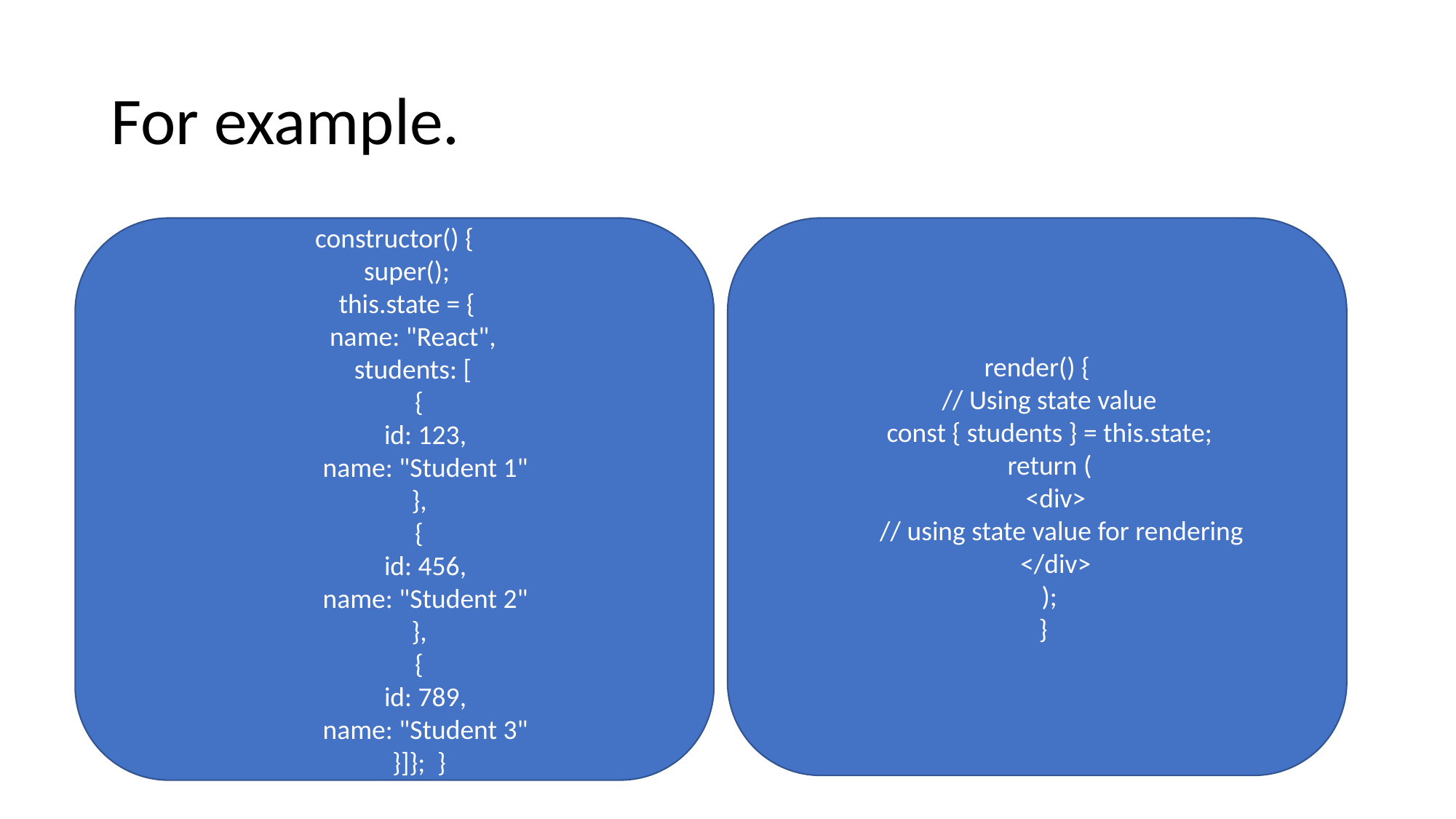

# For example.
constructor() {
    super();
    this.state = {
      name: "React",
      students: [
        {
          id: 123,
          name: "Student 1"
        },
        {
          id: 456,
          name: "Student 2"
        },
        {
          id: 789,
          name: "Student 3"
        }]};  }

render() {
    // Using state value
    const { students } = this.state;
    return (
      <div>
        // using state value for rendering
      </div>
    );
  }